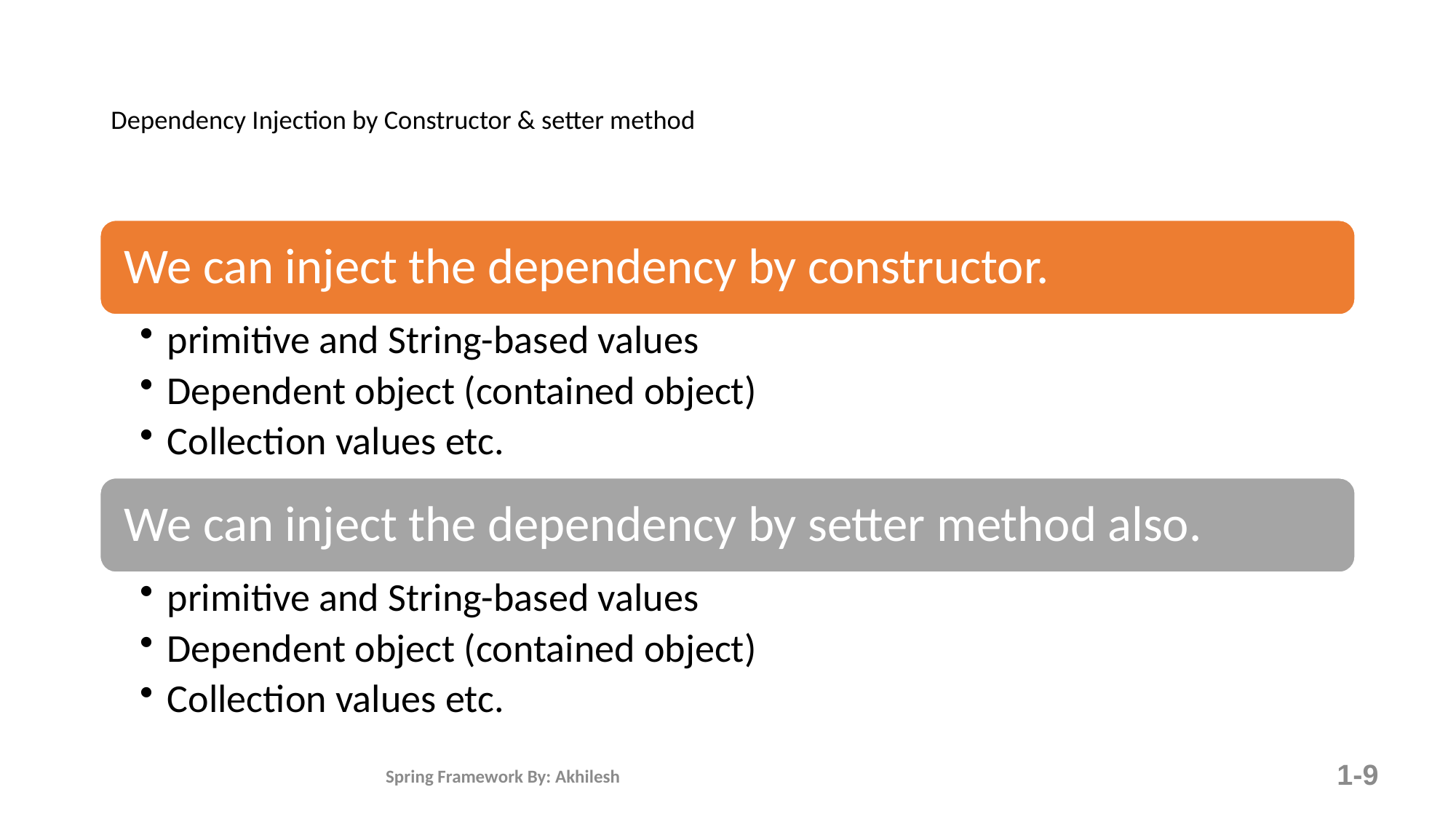

# Dependency Injection by Constructor & setter method
We can inject the dependency by constructor.
primitive and String-based values
Dependent object (contained object)
Collection values etc.
We can inject the dependency by setter method also.
primitive and String-based values
Dependent object (contained object)
Collection values etc.
Spring Framework By: Akhilesh
1-9